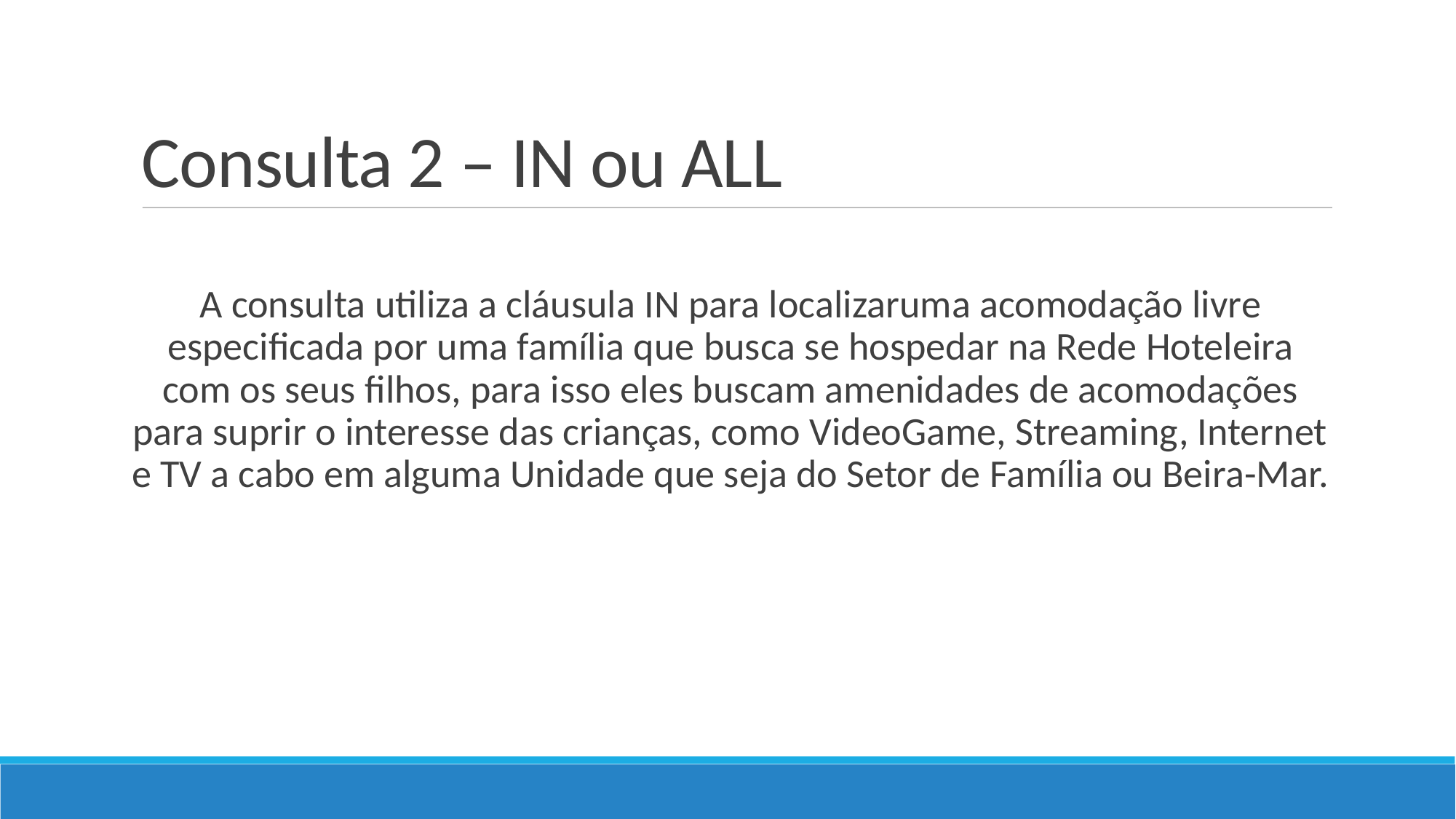

Consulta 2 – IN ou ALL

A consulta utiliza a cláusula IN para localizaruma acomodação livre especificada por uma família que busca se hospedar na Rede Hoteleira com os seus filhos, para isso eles buscam amenidades de acomodações para suprir o interesse das crianças, como VideoGame, Streaming, Internet e TV a cabo em alguma Unidade que seja do Setor de Família ou Beira-Mar.